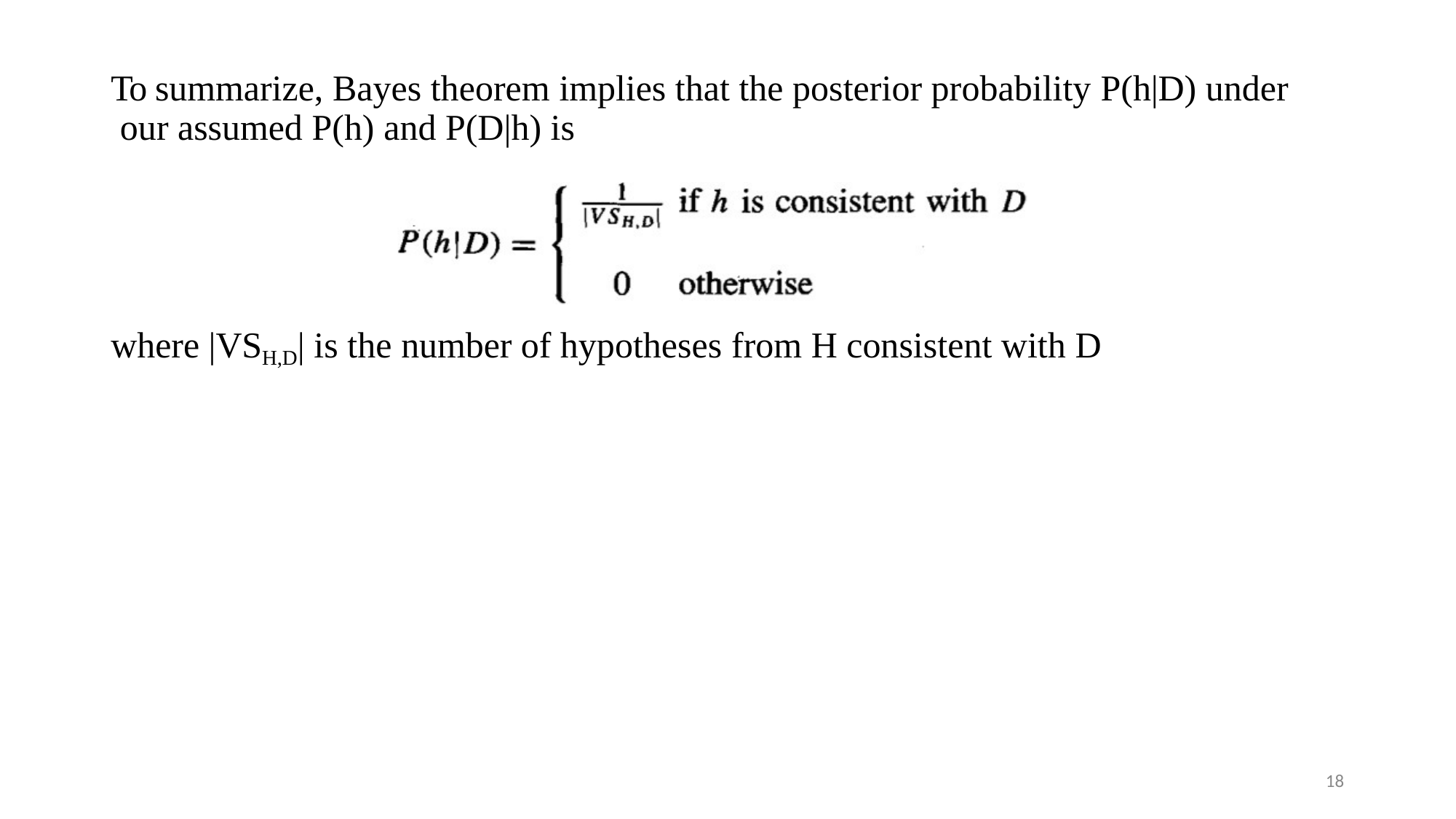

# To summarize, Bayes theorem implies that the posterior probability P(h|D) under  our assumed P(h) and P(D|h) is

where |VSH,D| is the number of hypotheses from H consistent with D
18